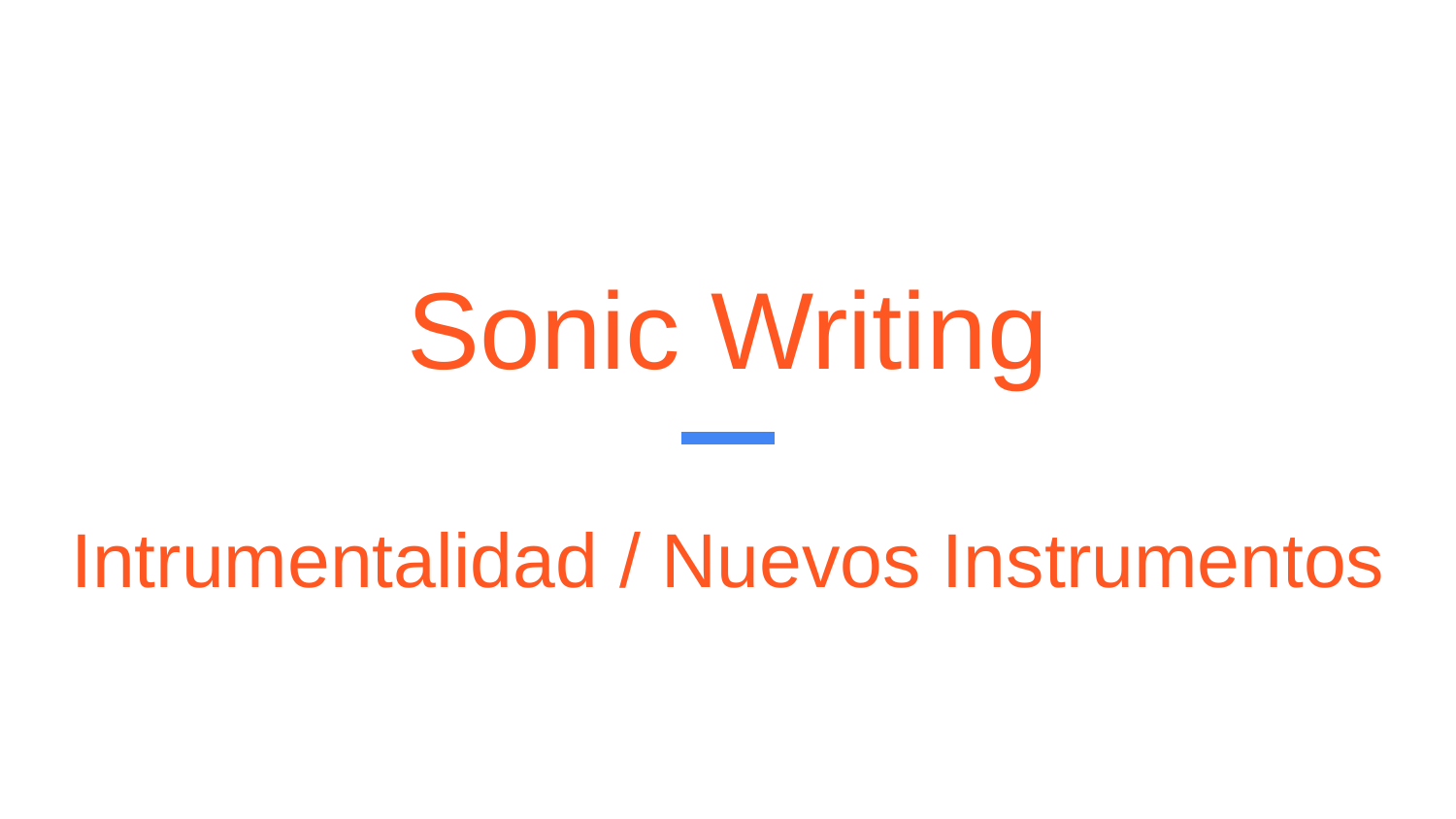

# Sonic Writing
Intrumentalidad / Nuevos Instrumentos